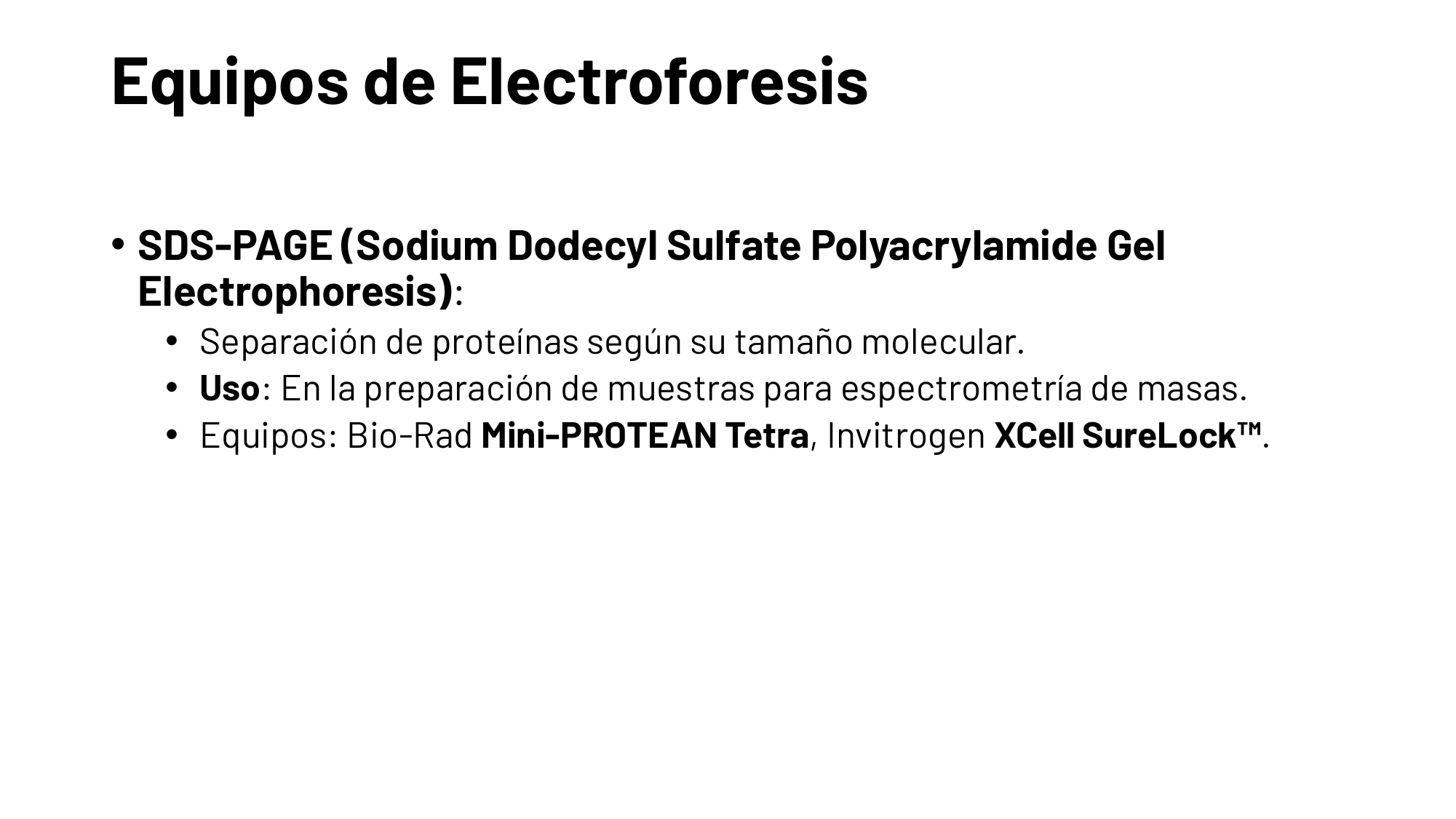

# Equipos de Electroforesis
SDS-PAGE (Sodium Dodecyl Sulfate Polyacrylamide Gel Electrophoresis):
Separación de proteínas según su tamaño molecular.
Uso: En la preparación de muestras para espectrometría de masas.
Equipos: Bio-Rad Mini-PROTEAN Tetra, Invitrogen XCell SureLock™.